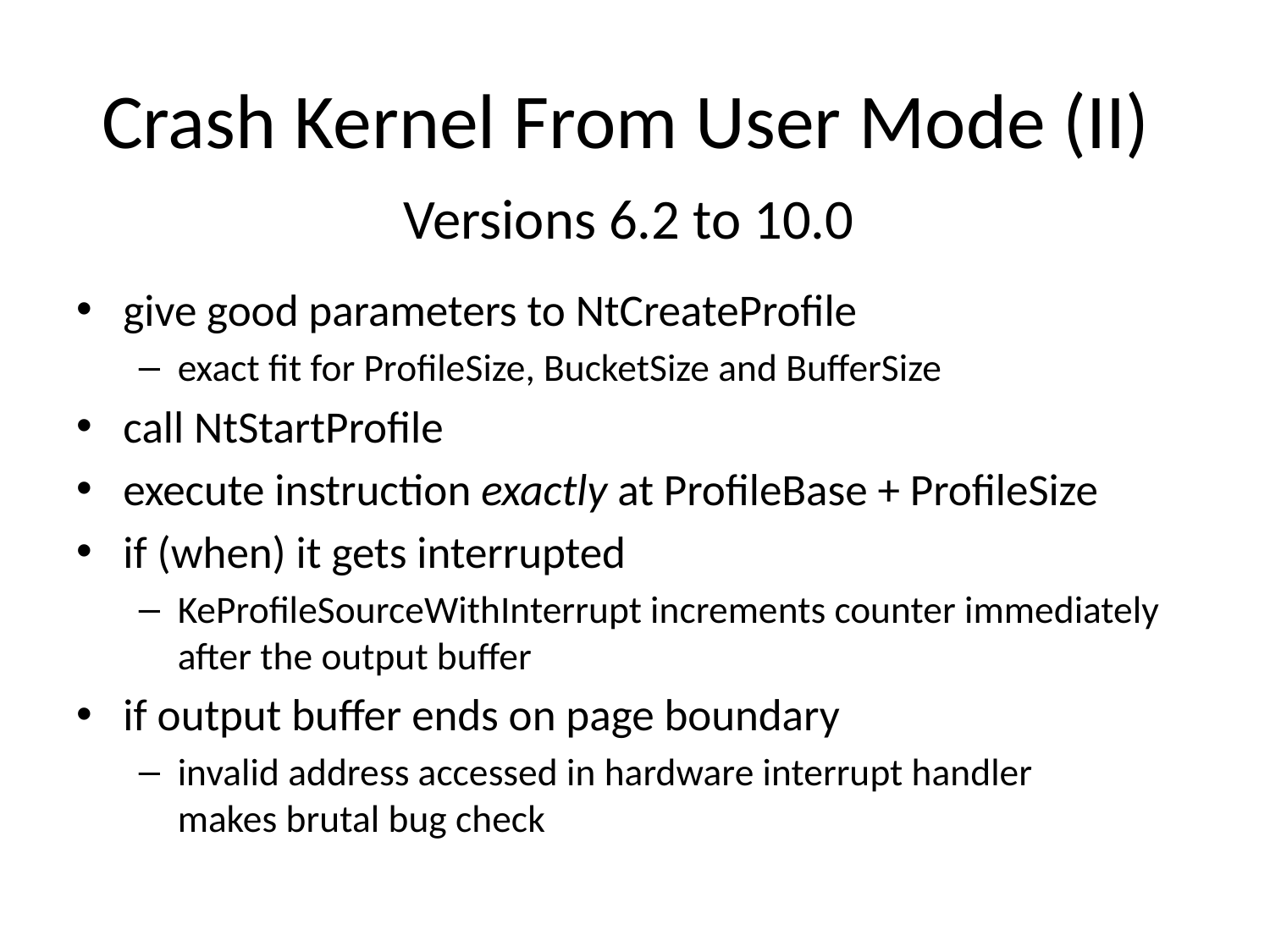

# Crash Kernel From User Mode (II)
Versions 6.2 to 10.0
give good parameters to NtCreateProfile
exact fit for ProfileSize, BucketSize and BufferSize
call NtStartProfile
execute instruction exactly at ProfileBase + ProfileSize
if (when) it gets interrupted
KeProfileSourceWithInterrupt increments counter immediately after the output buffer
if output buffer ends on page boundary
invalid address accessed in hardware interrupt handler
makes brutal bug check